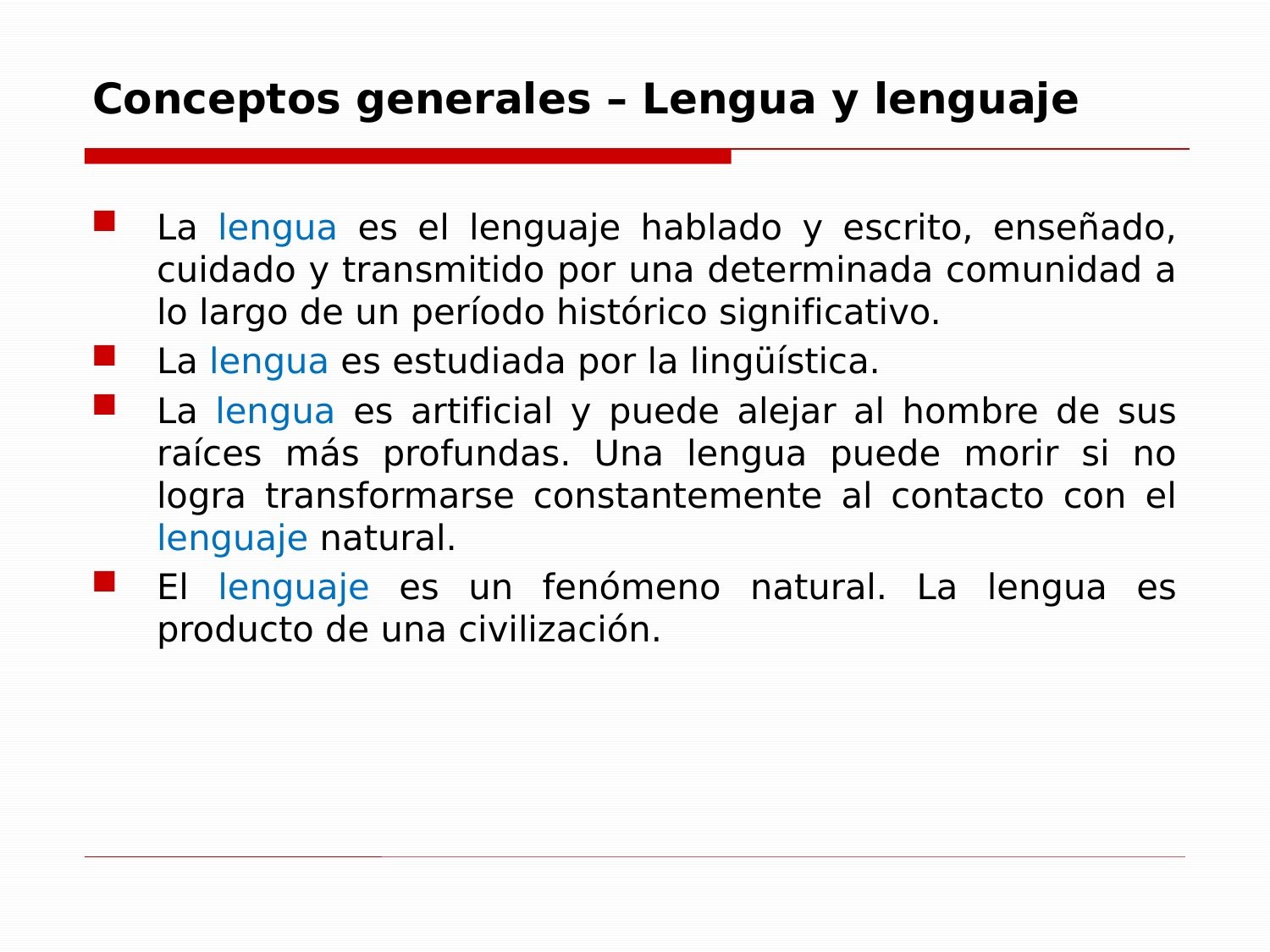

# Conceptos generales – Lengua y lenguaje
La lengua es el lenguaje hablado y escrito, enseñado, cuidado y transmitido por una determinada comunidad a lo largo de un período histórico significativo.
La lengua es estudiada por la lingüística.
La lengua es artificial y puede alejar al hombre de sus raíces más profundas. Una lengua puede morir si no logra transformarse constantemente al contacto con el lenguaje natural.
El lenguaje es un fenómeno natural. La lengua es producto de una civilización.